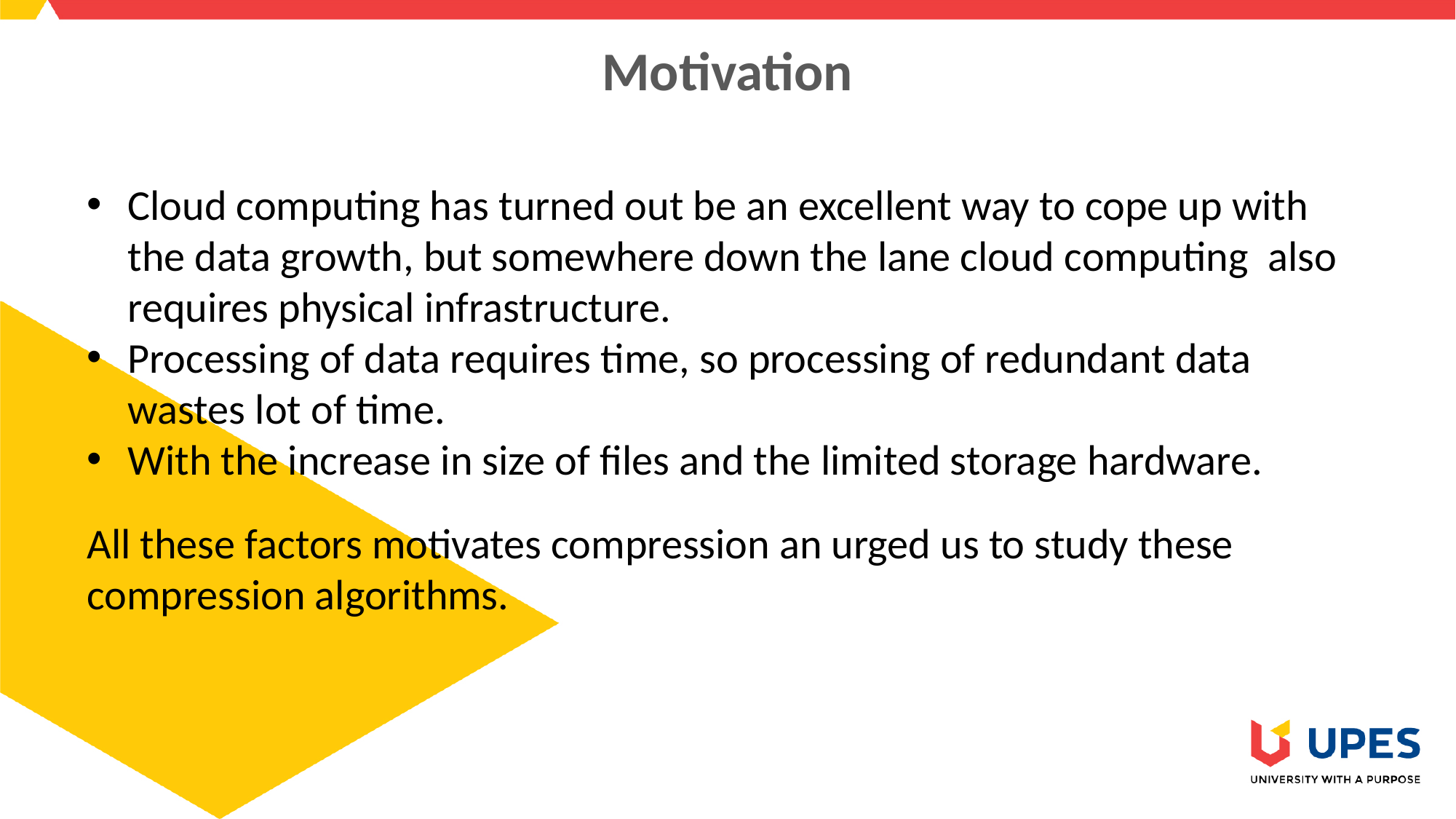

Motivation
Cloud computing has turned out be an excellent way to cope up with the data growth, but somewhere down the lane cloud computing  also requires physical infrastructure.
Processing of data requires time, so processing of redundant data wastes lot of time.
With the increase in size of files and the limited storage hardware.

All these factors motivates compression an urged us to study these compression algorithms.